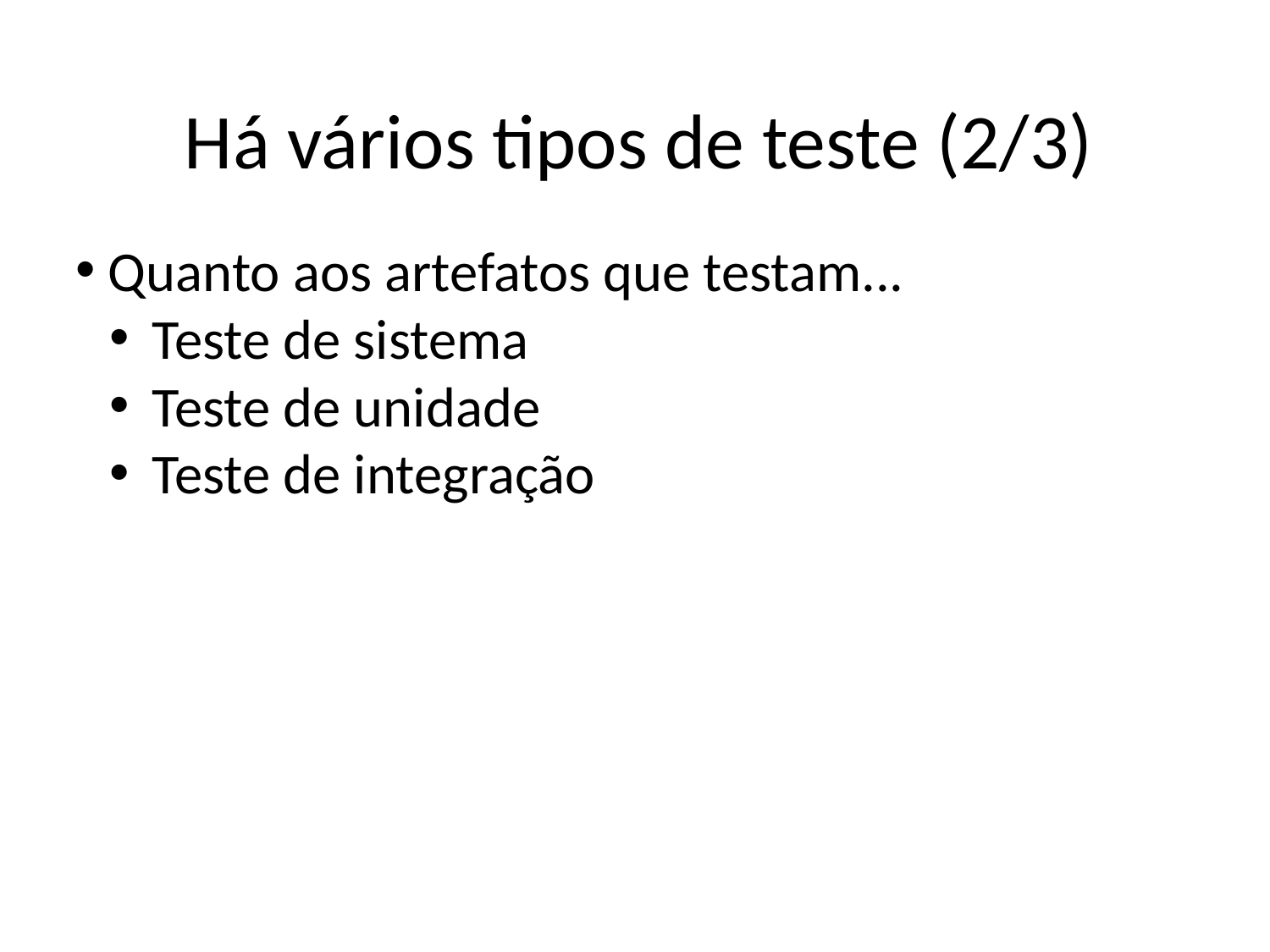

Há vários tipos de teste (2/3)
 Quanto aos artefatos que testam...
 Teste de sistema
 Teste de unidade
 Teste de integração